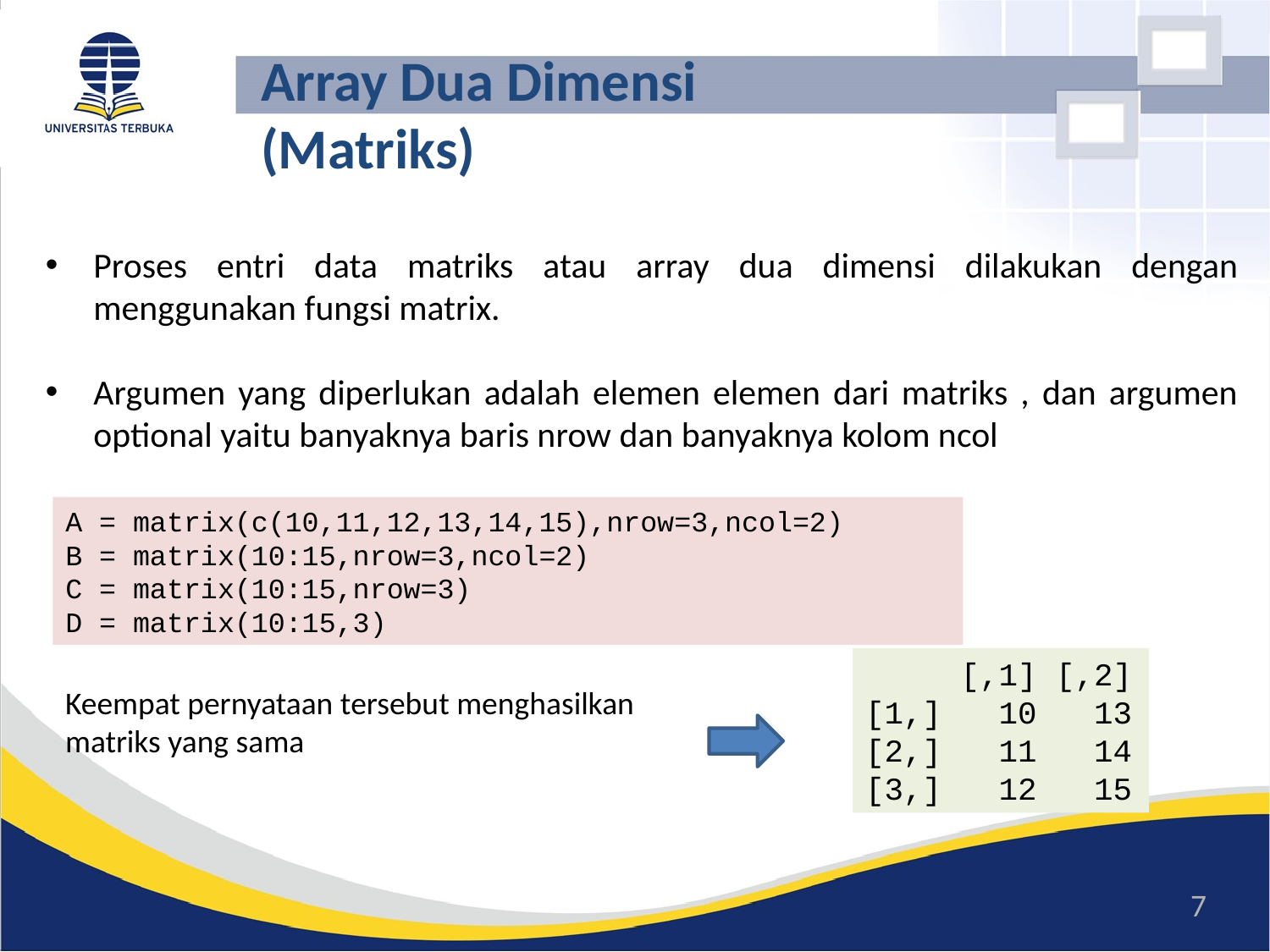

# Array Dua Dimensi (Matriks)
Proses entri data matriks atau array dua dimensi dilakukan dengan menggunakan fungsi matrix.

Argumen yang diperlukan adalah elemen elemen dari matriks , dan argumen optional yaitu banyaknya baris nrow dan banyaknya kolom ncol
A = matrix(c(10,11,12,13,14,15),nrow=3,ncol=2)
B = matrix(10:15,nrow=3,ncol=2)
C = matrix(10:15,nrow=3)
D = matrix(10:15,3)
     [,1] [,2]
[1,]   10   13
[2,]   11   14
[3,]   12   15
Keempat pernyataan tersebut menghasilkan matriks yang sama

7